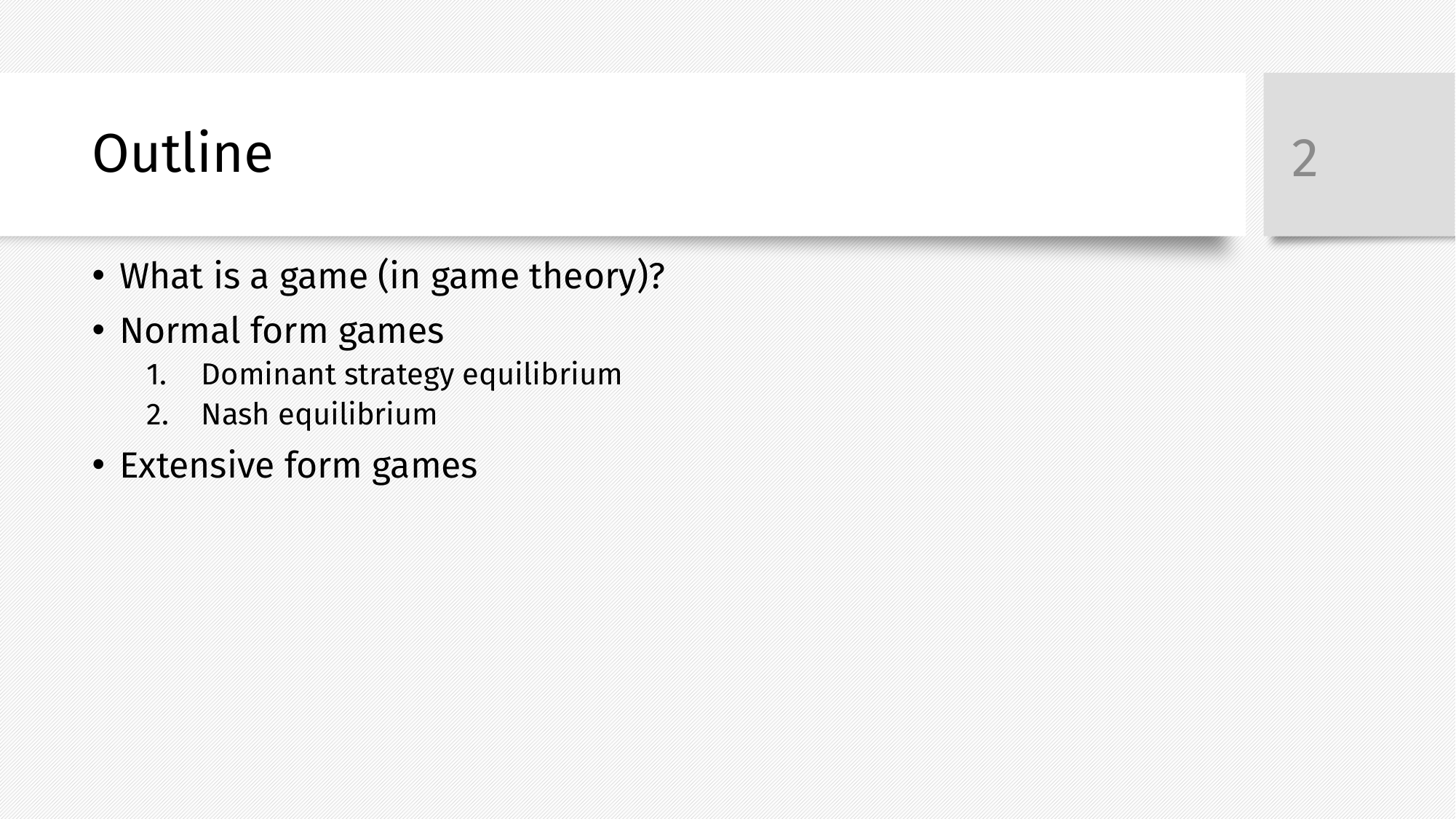

2
# Outline
What is a game (in game theory)?
Normal form games
Dominant strategy equilibrium
Nash equilibrium
Extensive form games